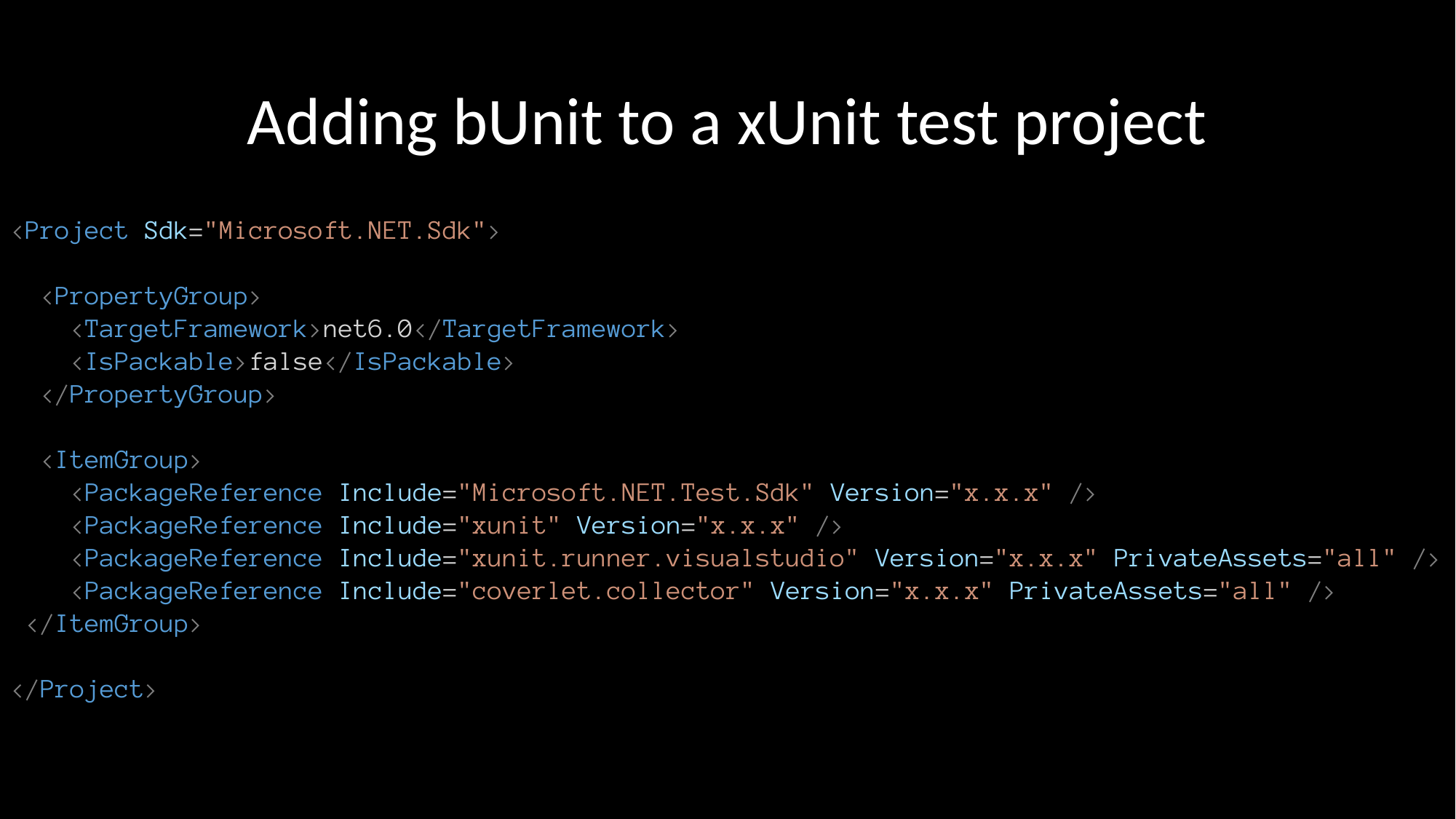

# Adding bUnit to a xUnit test project
<Project Sdk="Microsoft.NET.Sdk">
  <PropertyGroup>
    <TargetFramework>net6.0</TargetFramework>
    <IsPackable>false</IsPackable>
  </PropertyGroup>
  <ItemGroup>
    <PackageReference Include="Microsoft.NET.Test.Sdk" Version="x.x.x" />
    <PackageReference Include="xunit" Version="x.x.x" />
    <PackageReference Include="xunit.runner.visualstudio" Version="x.x.x" PrivateAssets="all" />
    <PackageReference Include="coverlet.collector" Version="x.x.x" PrivateAssets="all" />
 </ItemGroup>

</Project>